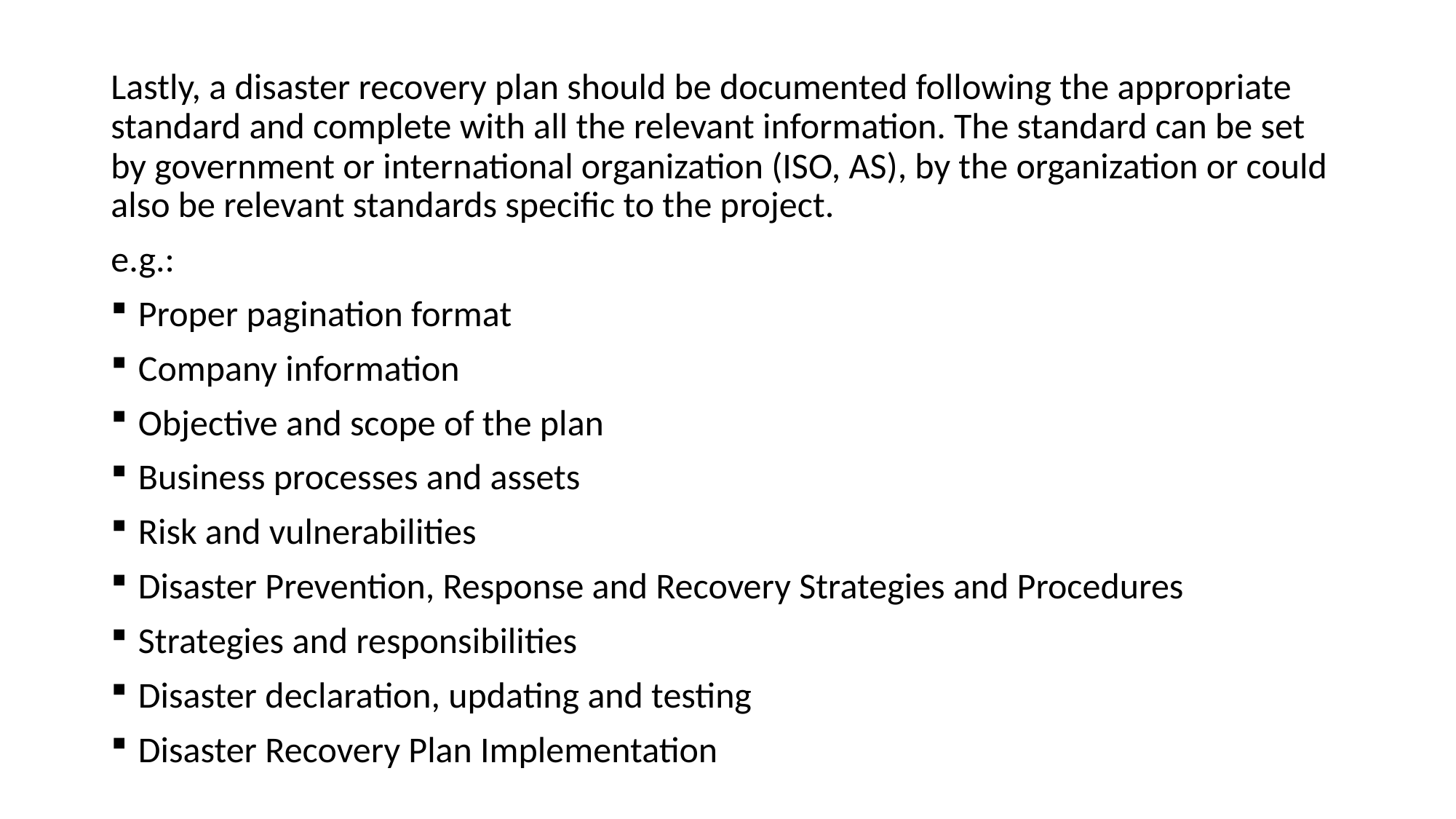

Lastly, a disaster recovery plan should be documented following the appropriate standard and complete with all the relevant information. The standard can be set by government or international organization (ISO, AS), by the organization or could also be relevant standards specific to the project.
e.g.:
Proper pagination format
Company information
Objective and scope of the plan
Business processes and assets
Risk and vulnerabilities
Disaster Prevention, Response and Recovery Strategies and Procedures
Strategies and responsibilities
Disaster declaration, updating and testing
Disaster Recovery Plan Implementation